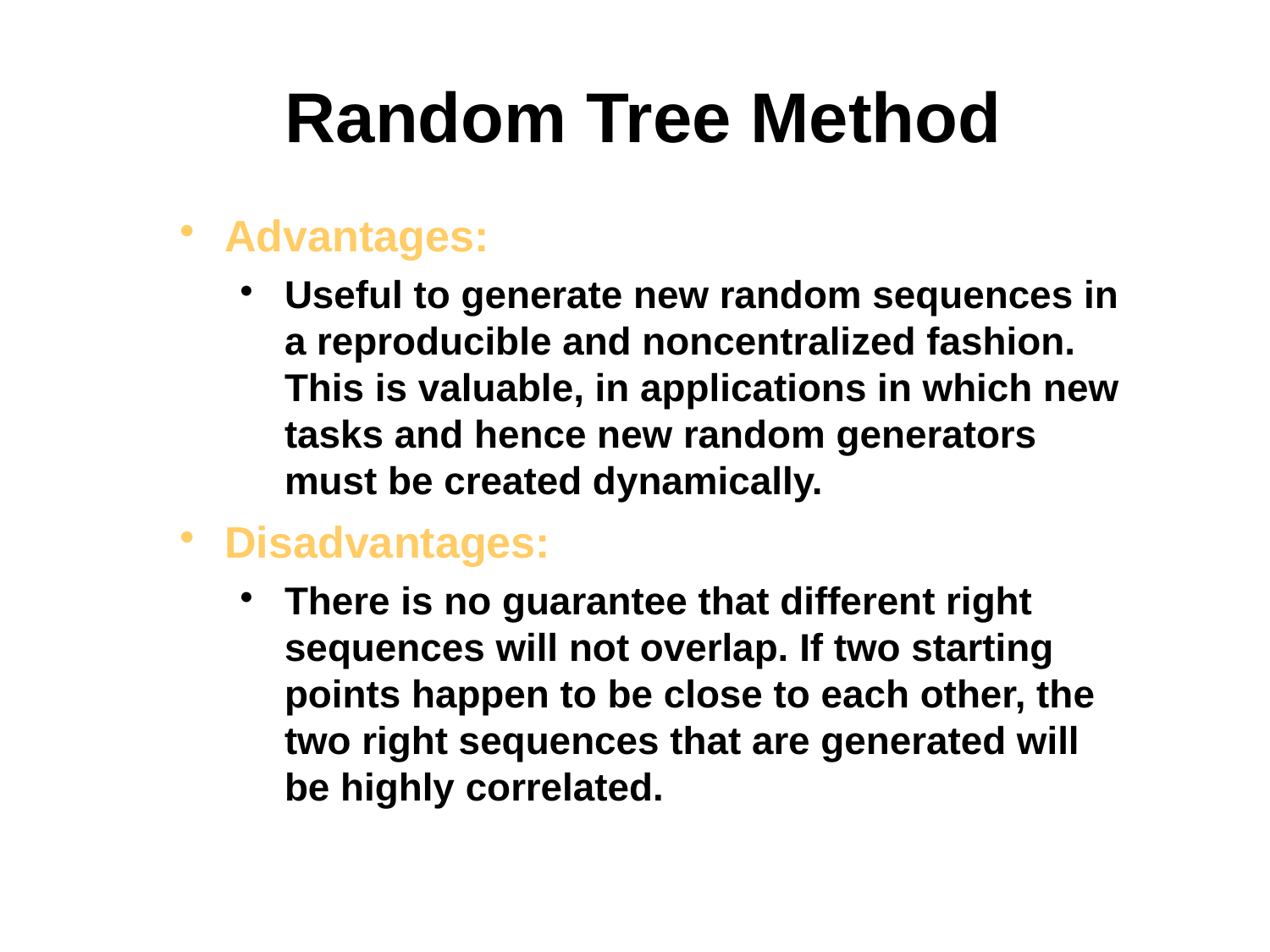

Random Tree Method
Advantages:
Useful to generate new random sequences in a reproducible and noncentralized fashion. This is valuable, in applications in which new tasks and hence new random generators must be created dynamically.
Disadvantages:
There is no guarantee that different right sequences will not overlap. If two starting points happen to be close to each other, the two right sequences that are generated will be highly correlated.